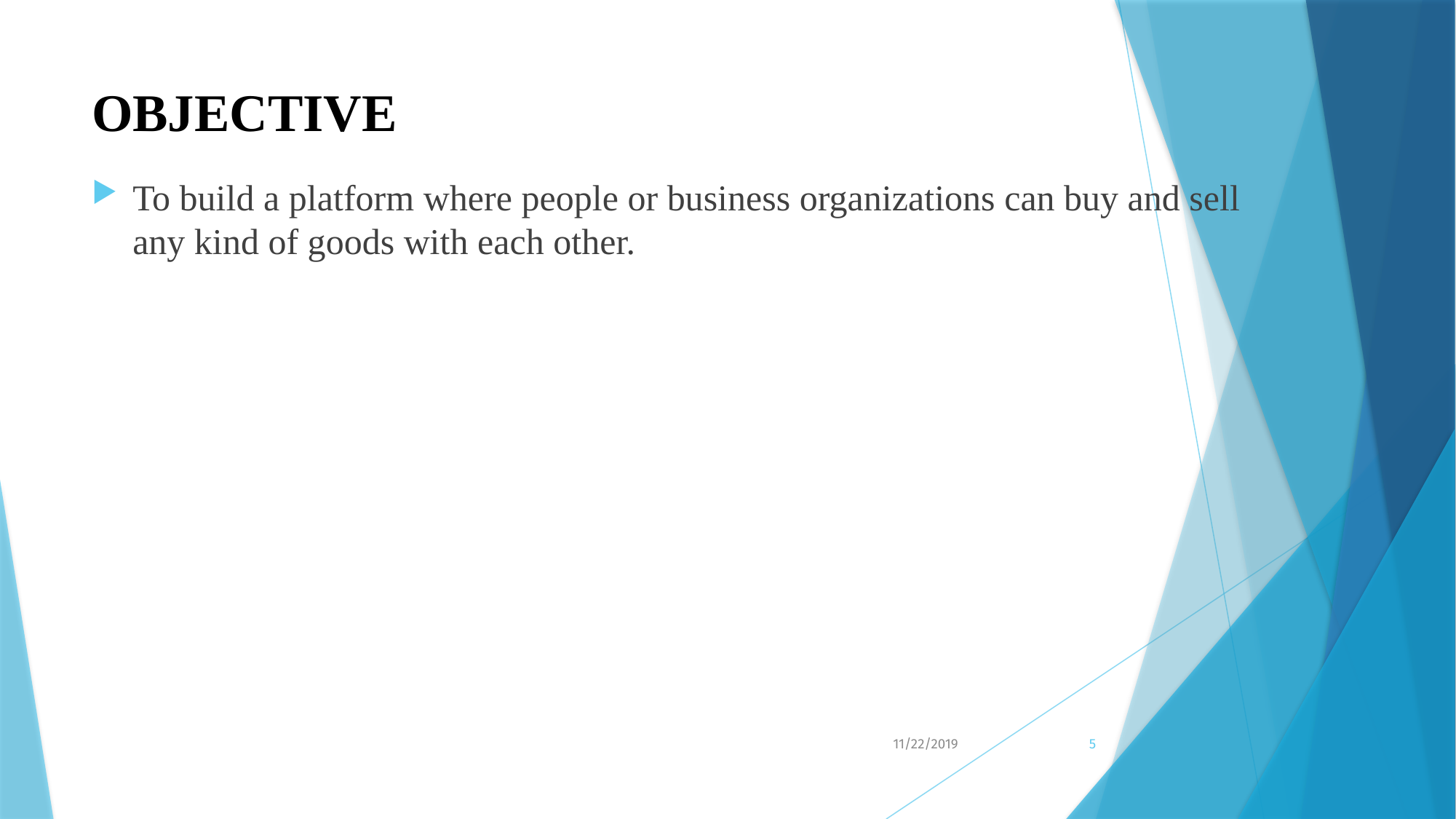

# OBJECTIVE
To build a platform where people or business organizations can buy and sell any kind of goods with each other.
11/22/2019
5